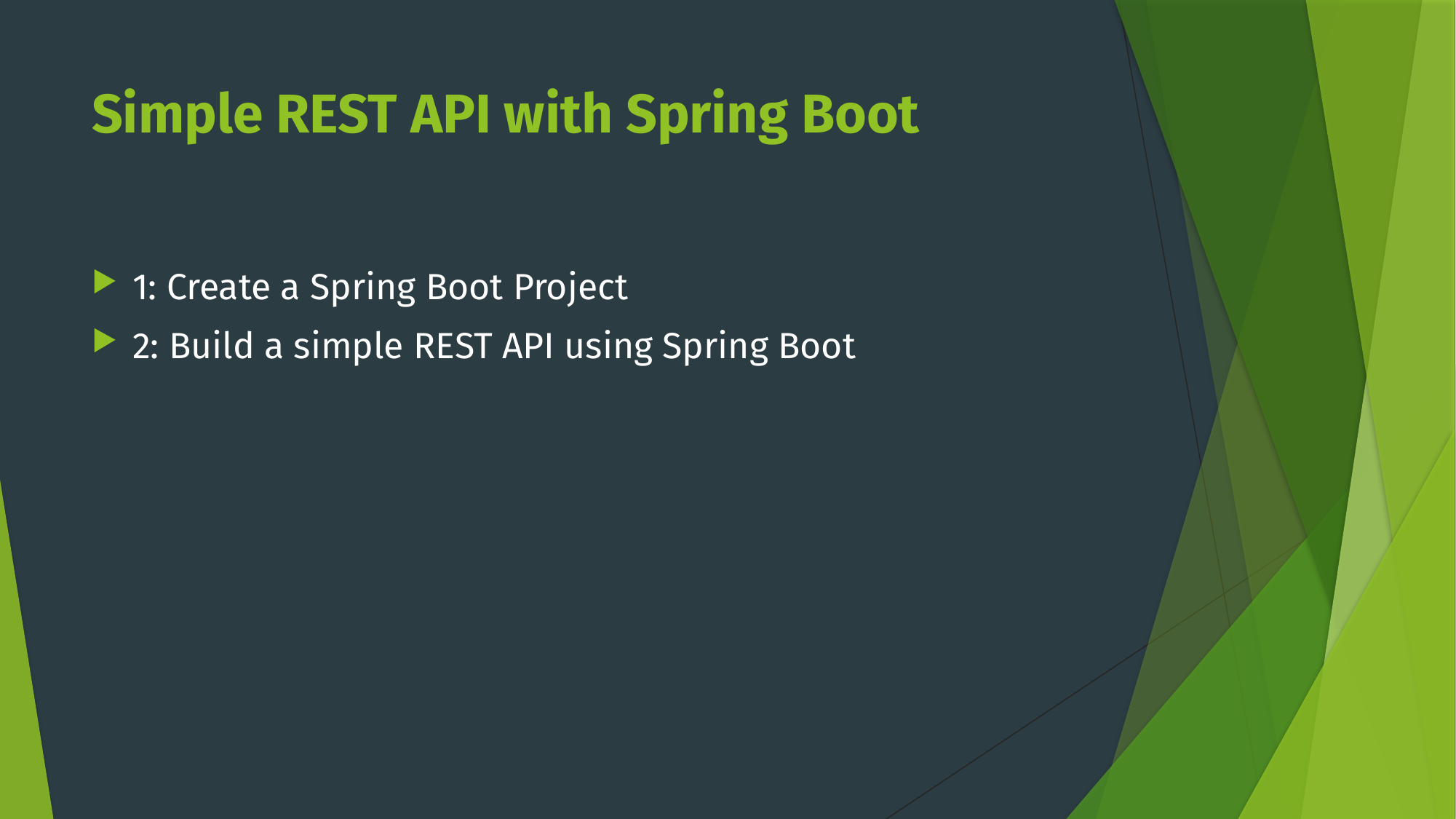

# Simple REST API with Spring Boot
1: Create a Spring Boot Project
2: Build a simple REST API using Spring Boot